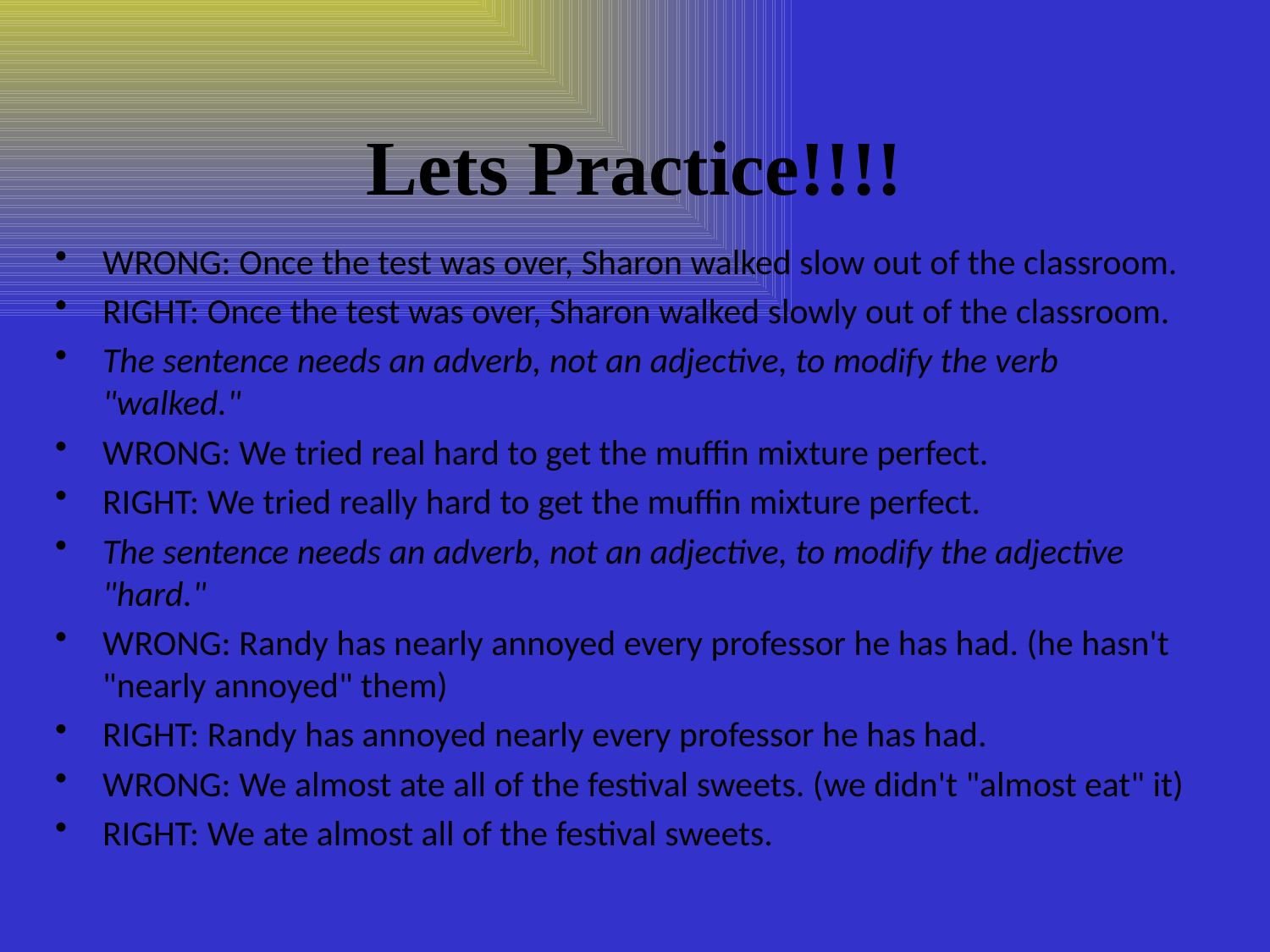

# Lets Practice!!!!
WRONG: Once the test was over, Sharon walked slow out of the classroom.
RIGHT: Once the test was over, Sharon walked slowly out of the classroom.
The sentence needs an adverb, not an adjective, to modify the verb "walked."
WRONG: We tried real hard to get the muffin mixture perfect.
RIGHT: We tried really hard to get the muffin mixture perfect.
The sentence needs an adverb, not an adjective, to modify the adjective "hard."
WRONG: Randy has nearly annoyed every professor he has had. (he hasn't "nearly annoyed" them)
RIGHT: Randy has annoyed nearly every professor he has had.
WRONG: We almost ate all of the festival sweets. (we didn't "almost eat" it)
RIGHT: We ate almost all of the festival sweets.